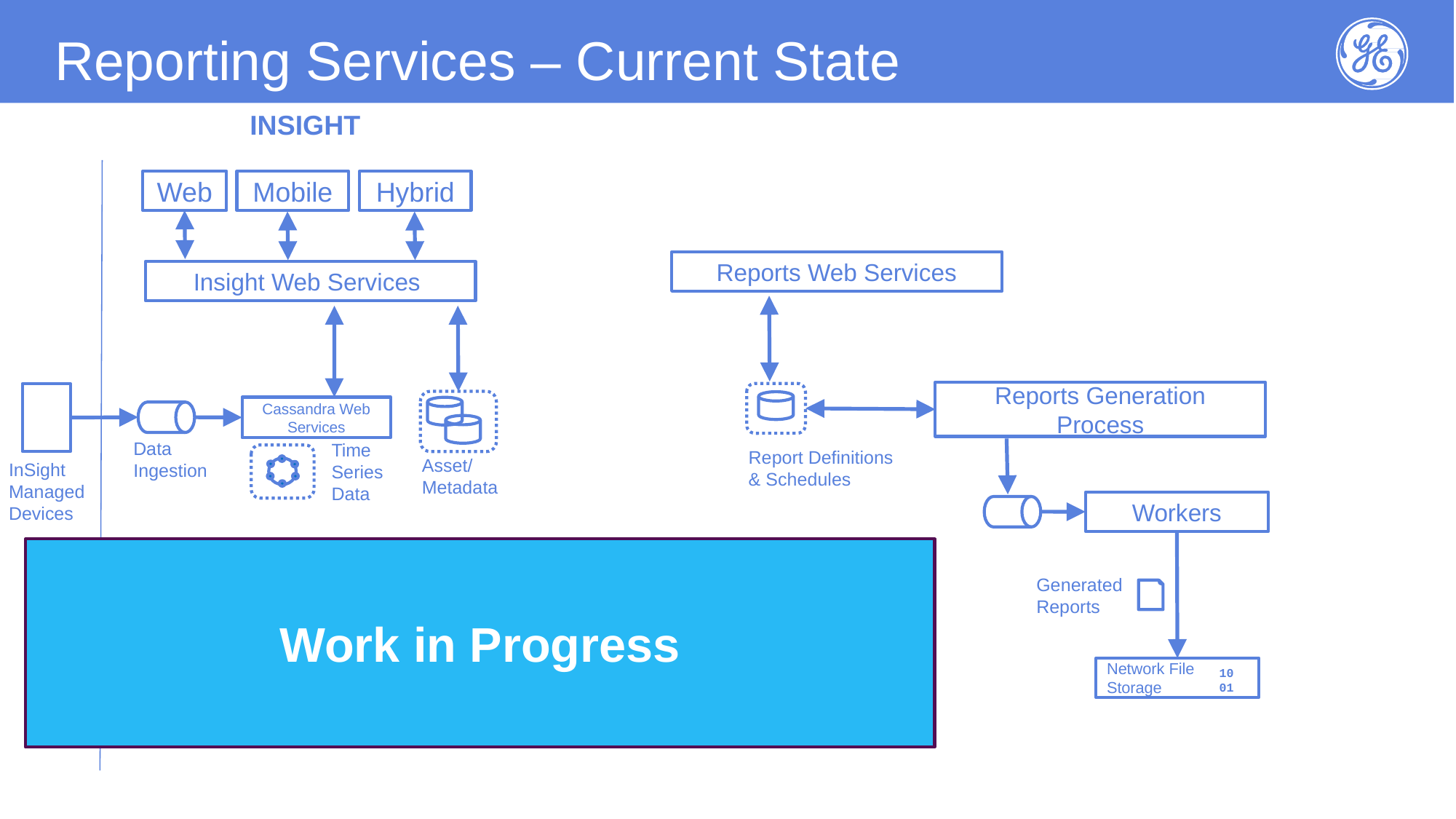

# Reporting Services – Current State
INSIGHT
Web
Mobile
Hybrid
Reports Web Services
Insight Web Services
Reports Generation
Process

Cassandra Web Services

Data
Ingestion
Time
Series
Data
Report Definitions
& Schedules

Asset/
Metadata
InSight
Managed
Devices

Workers

Work in Progress
Generated
Reports

Network File Storage
10
01